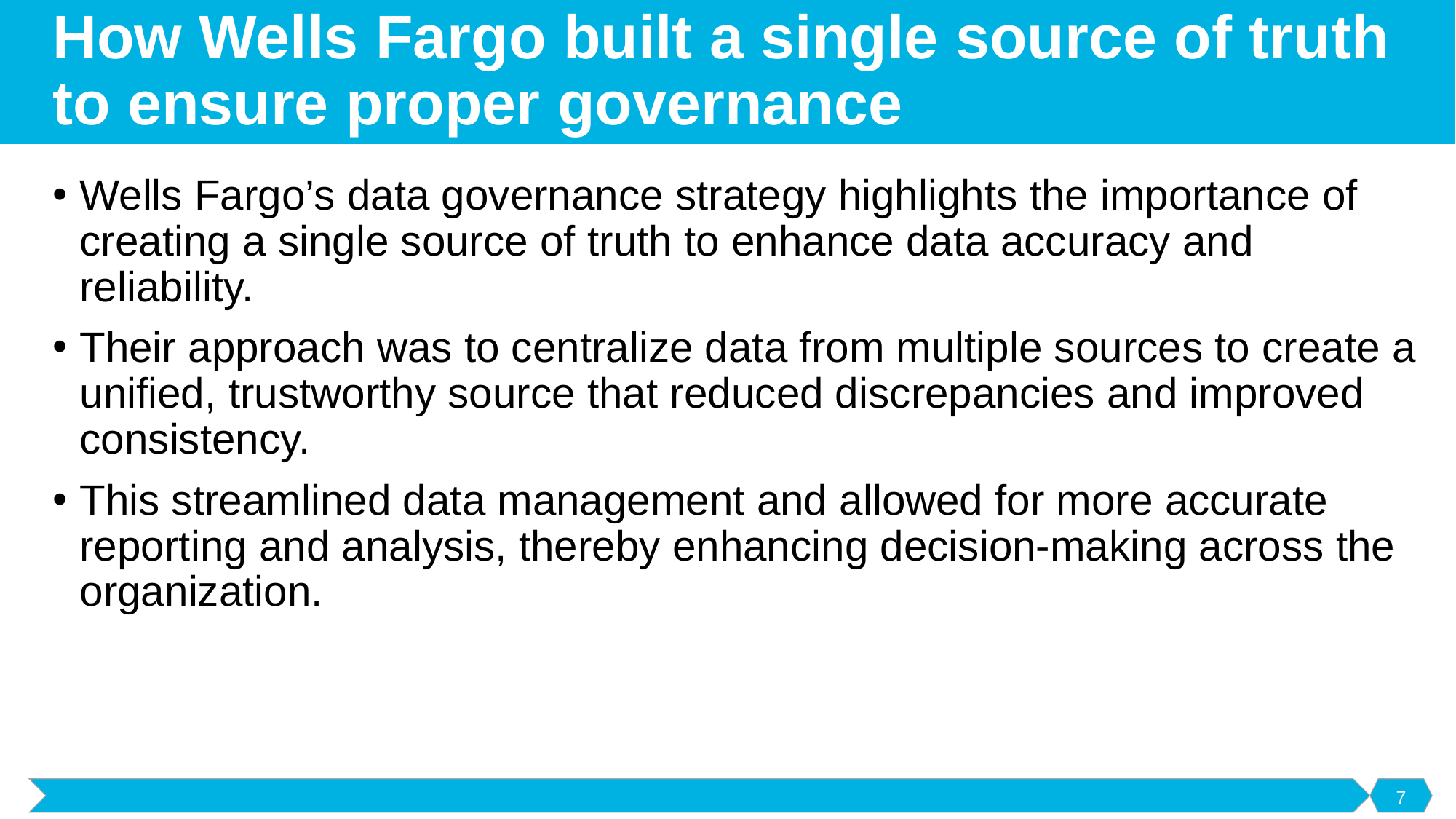

# How Wells Fargo built a single source of truth to ensure proper governance
Wells Fargo’s data governance strategy highlights the importance of creating a single source of truth to enhance data accuracy and reliability.
Their approach was to centralize data from multiple sources to create a unified, trustworthy source that reduced discrepancies and improved consistency.
This streamlined data management and allowed for more accurate reporting and analysis, thereby enhancing decision-making across the organization.

7